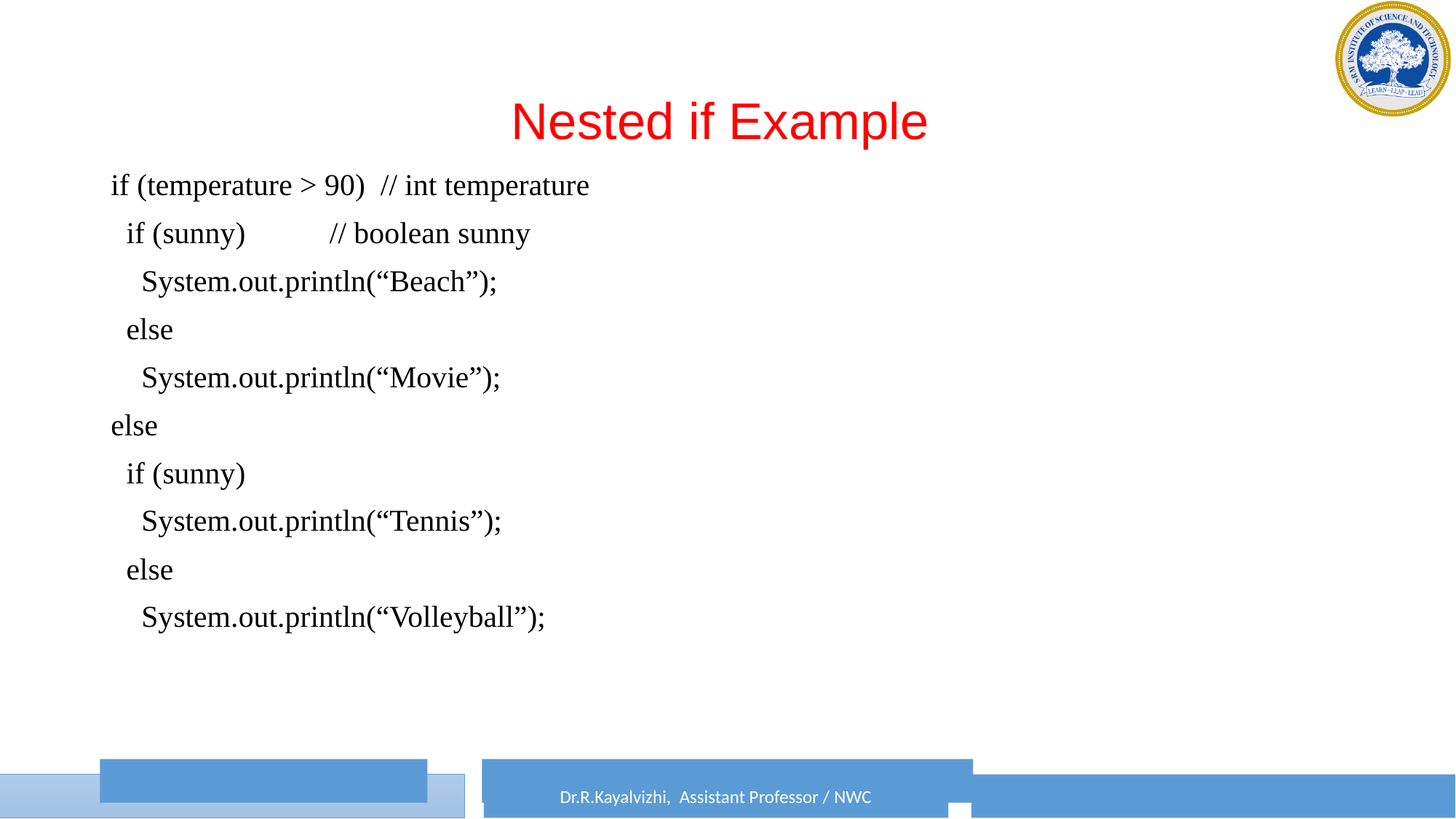

# Nested if Example
if (temperature > 90)  // int temperature
  if (sunny)           // boolean sunny
    System.out.println(“Beach”);
  else
    System.out.println(“Movie”);
else
  if (sunny)
    System.out.println(“Tennis”);
  else
    System.out.println(“Volleyball”);

Dr.P.Rama,  Assistant Professor / SRM CTECH
Dr.R.Kayalvizhi,  Assistant Professor / NWC

77